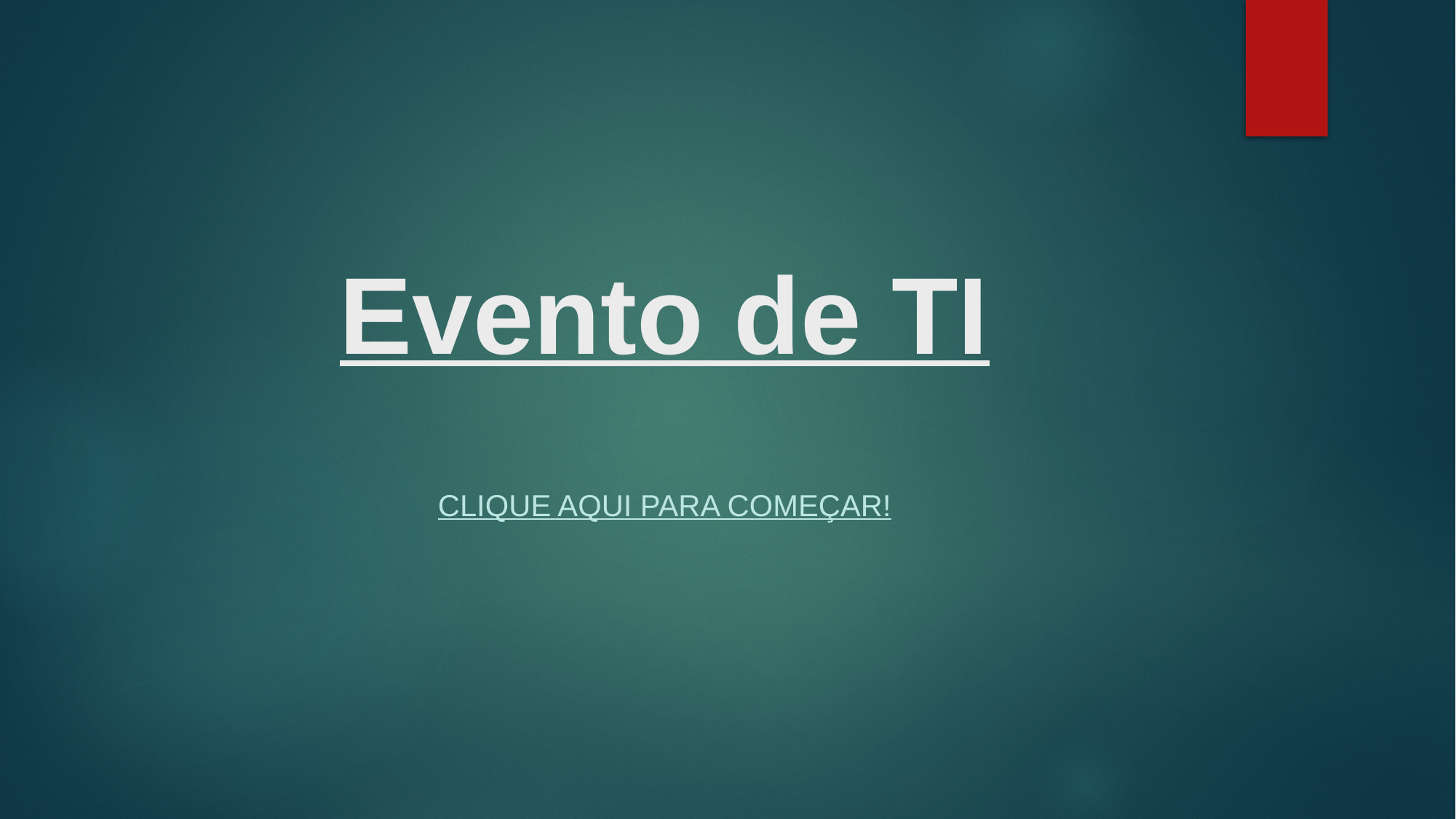

# Evento de TI
Clique aqui para começar!